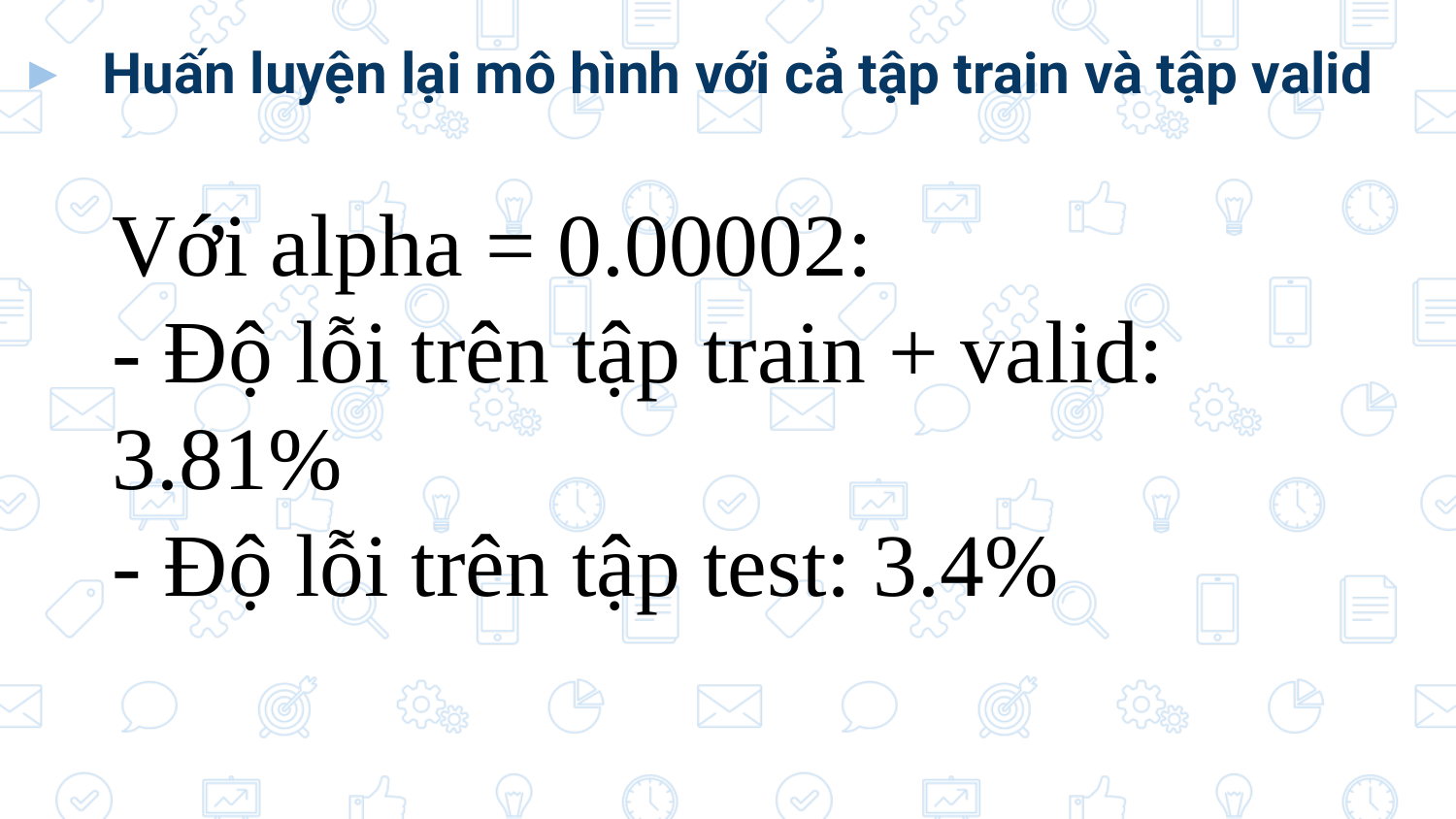

Huấn luyện lại mô hình với cả tập train và tập valid

Với alpha = 0.00002:
- Độ lỗi trên tập train + valid: 3.81%
- Độ lỗi trên tập test: 3.4%